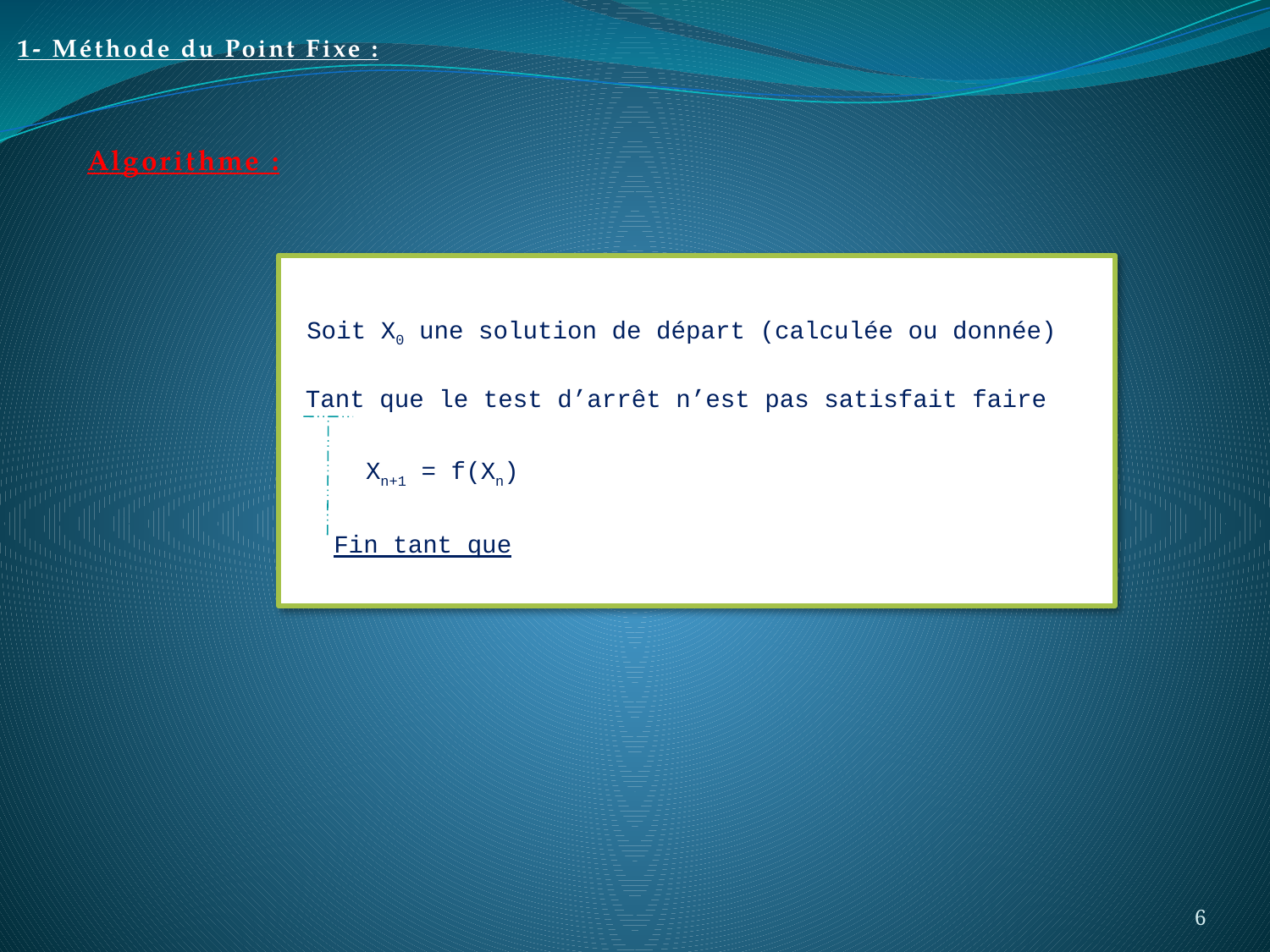

1- Méthode du Point Fixe :
Algorithme :

Soit X0 une solution de départ (calculée ou donnée)
Tant que le test d’arrêt n’est pas satisfait faire

Fin tant que
Xn+1 = f(Xn)
6